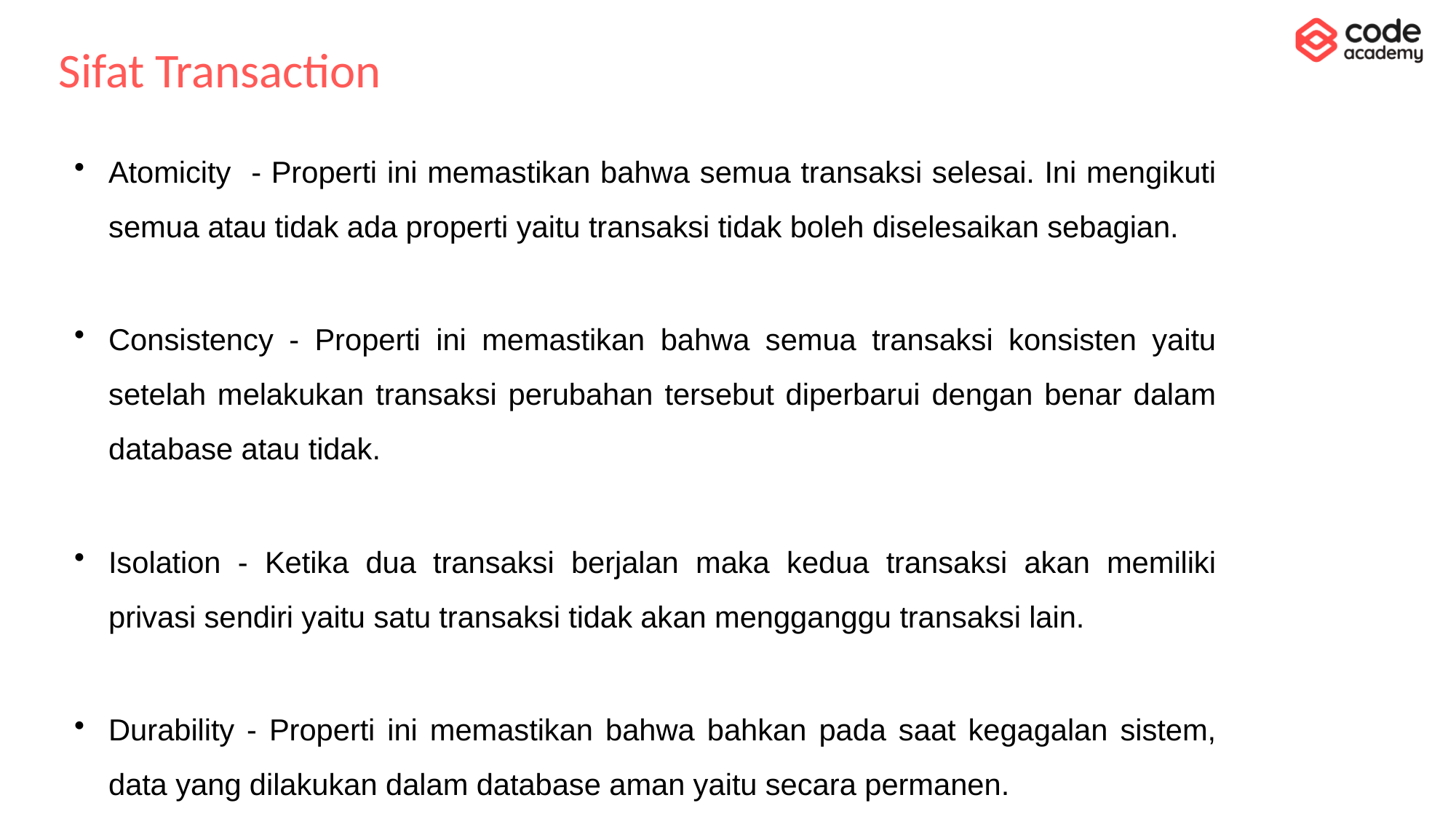

# Sifat Transaction
Atomicity  - Properti ini memastikan bahwa semua transaksi selesai. Ini mengikuti semua atau tidak ada properti yaitu transaksi tidak boleh diselesaikan sebagian.

Consistency - Properti ini memastikan bahwa semua transaksi konsisten yaitu setelah melakukan transaksi perubahan tersebut diperbarui dengan benar dalam database atau tidak.

Isolation - Ketika dua transaksi berjalan maka kedua transaksi akan memiliki privasi sendiri yaitu satu transaksi tidak akan mengganggu transaksi lain.

Durability - Properti ini memastikan bahwa bahkan pada saat kegagalan sistem, data yang dilakukan dalam database aman yaitu secara permanen.